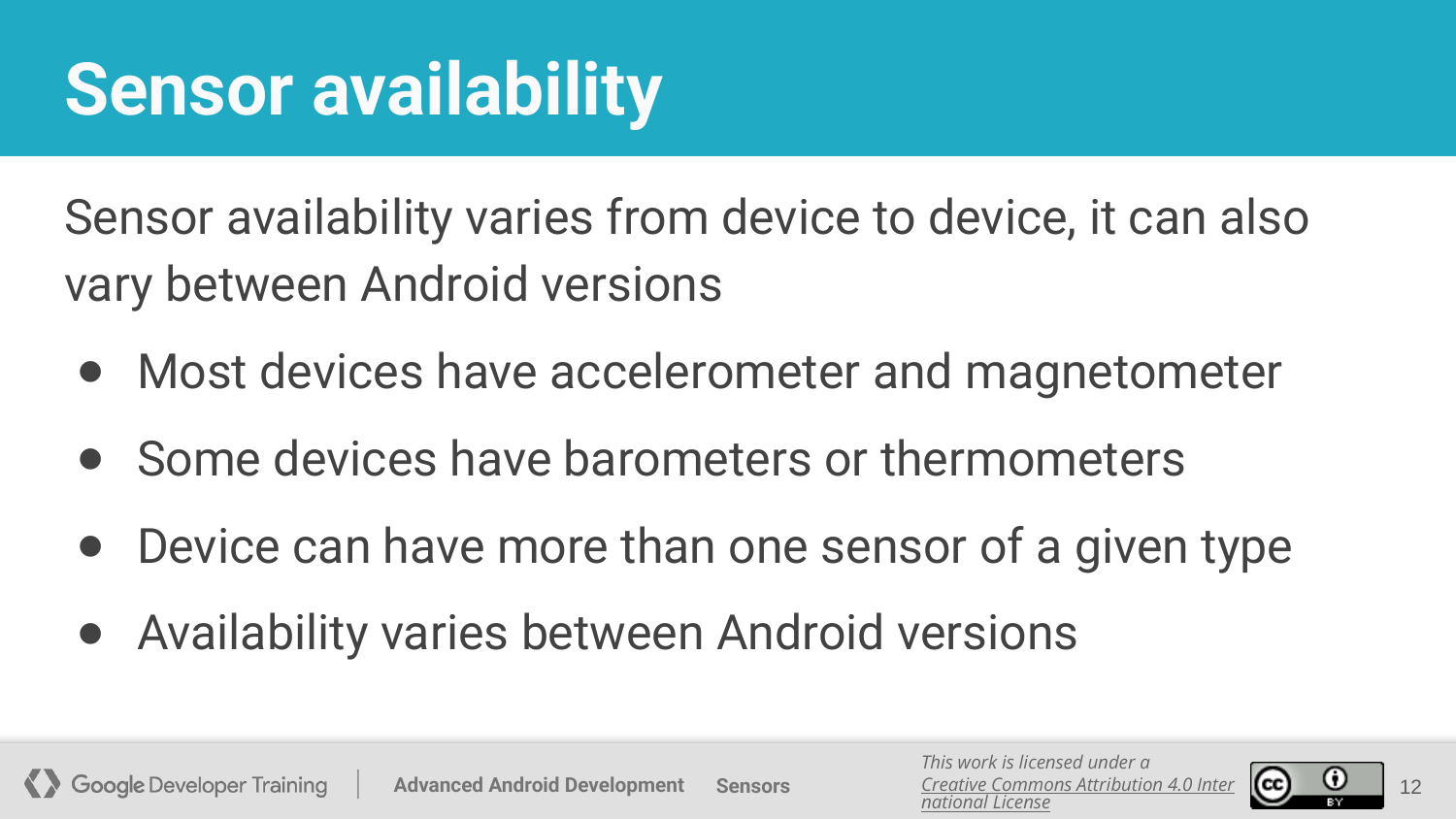

# Sensor availability
Sensor availability varies from device to device, it can also vary between Android versions
Most devices have accelerometer and magnetometer
Some devices have barometers or thermometers
Device can have more than one sensor of a given type
Availability varies between Android versions
12